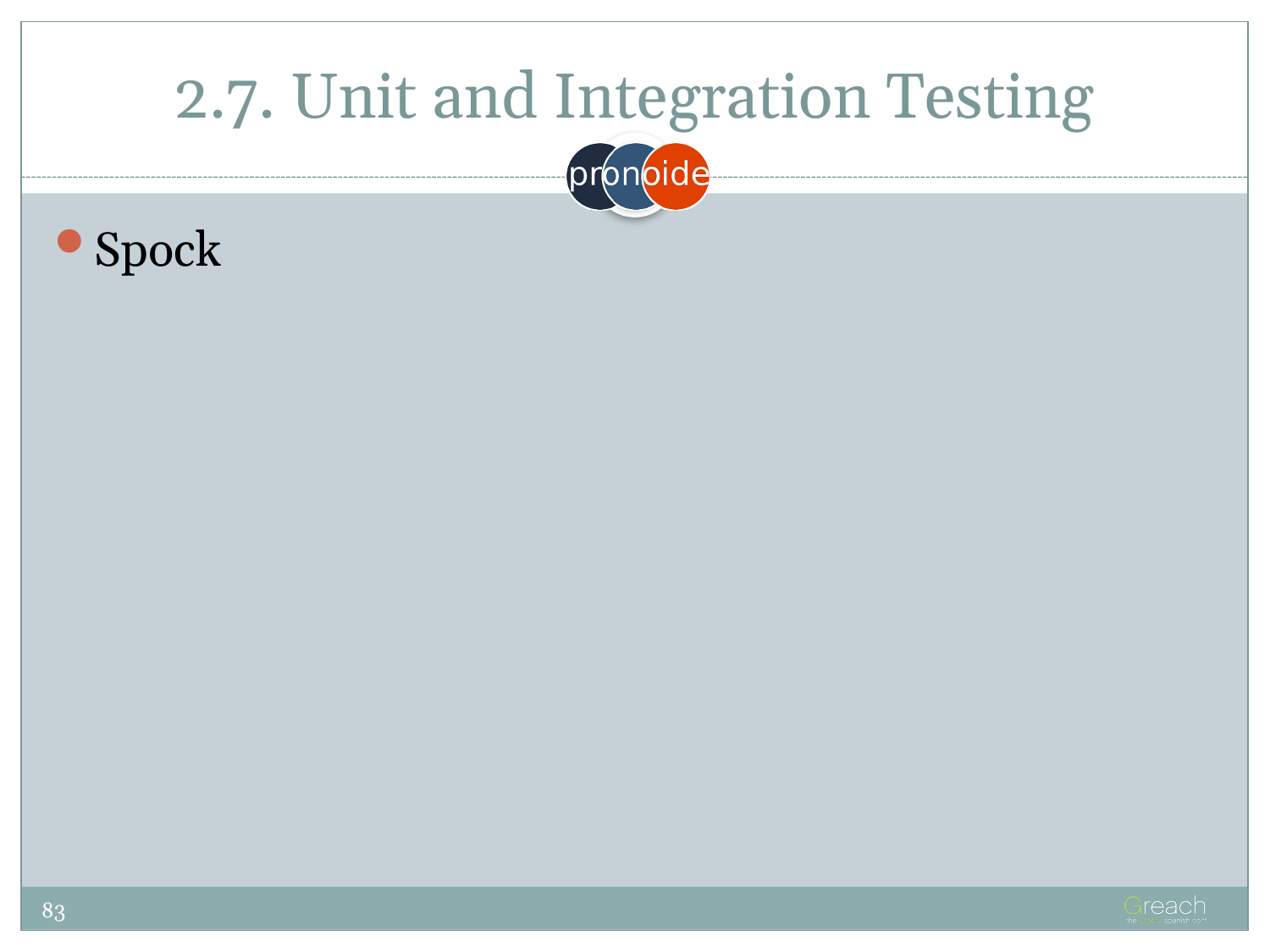

# 2.7. Unit and Integration Testing
Spock